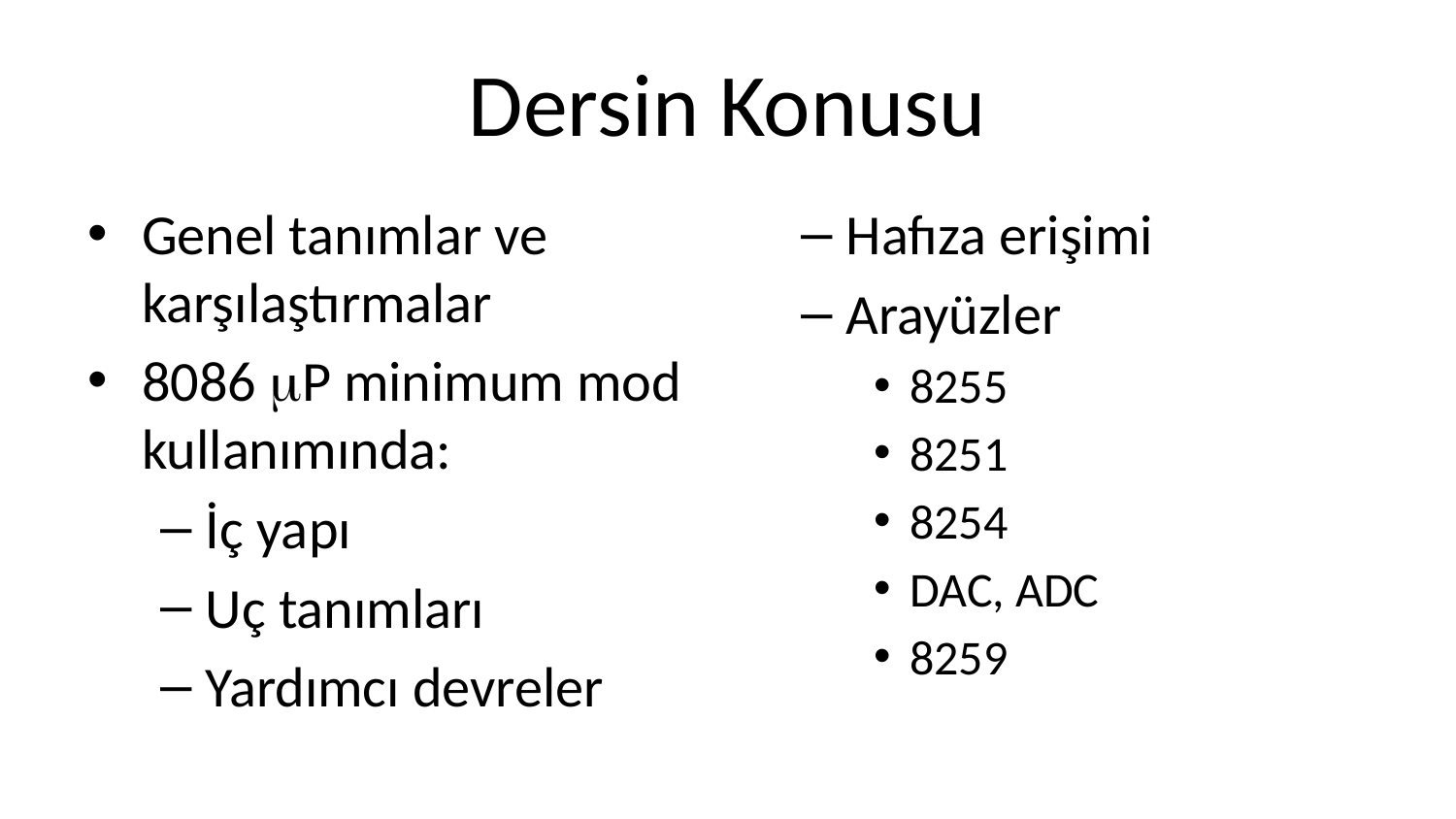

# Dersin Konusu
Genel tanımlar ve karşılaştırmalar
8086 μP minimum mod kullanımında:
İç yapı
Uç tanımları
Yardımcı devreler
Hafıza erişimi
Arayüzler
8255
8251
8254
DAC, ADC
8259